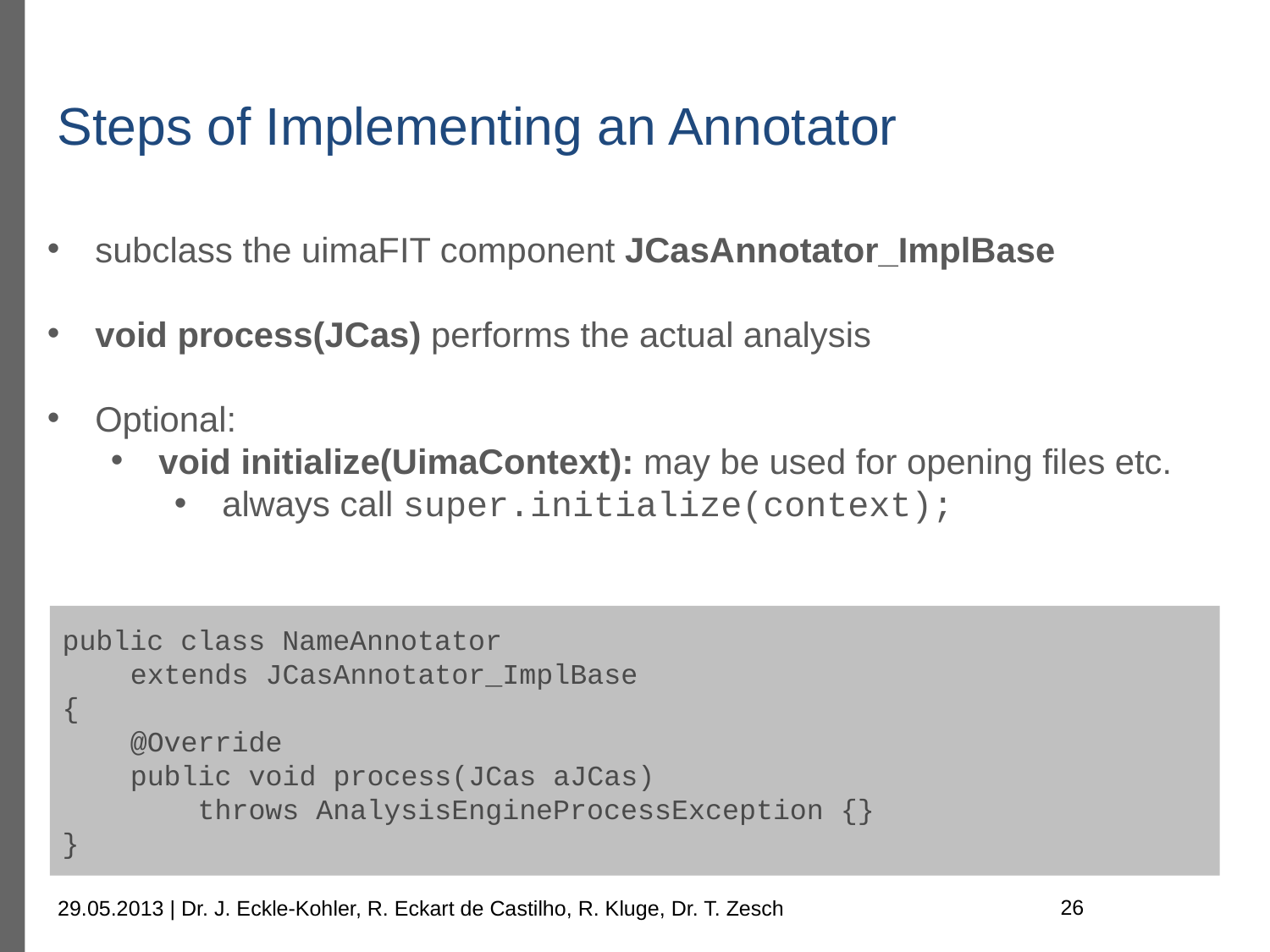

Steps of Implementing an Annotator
subclass the uimaFIT component JCasAnnotator_ImplBase

void process(JCas) performs the actual analysis

Optional:
void initialize(UimaContext): may be used for opening files etc.
always call super.initialize(context);

public class NameAnnotator
    extends JCasAnnotator_ImplBase
{
    @Override
    public void process(JCas aJCas)
        throws AnalysisEngineProcessException {}
}
26
29.05.2013 | Dr. J. Eckle-Kohler, R. Eckart de Castilho, R. Kluge, Dr. T. Zesch